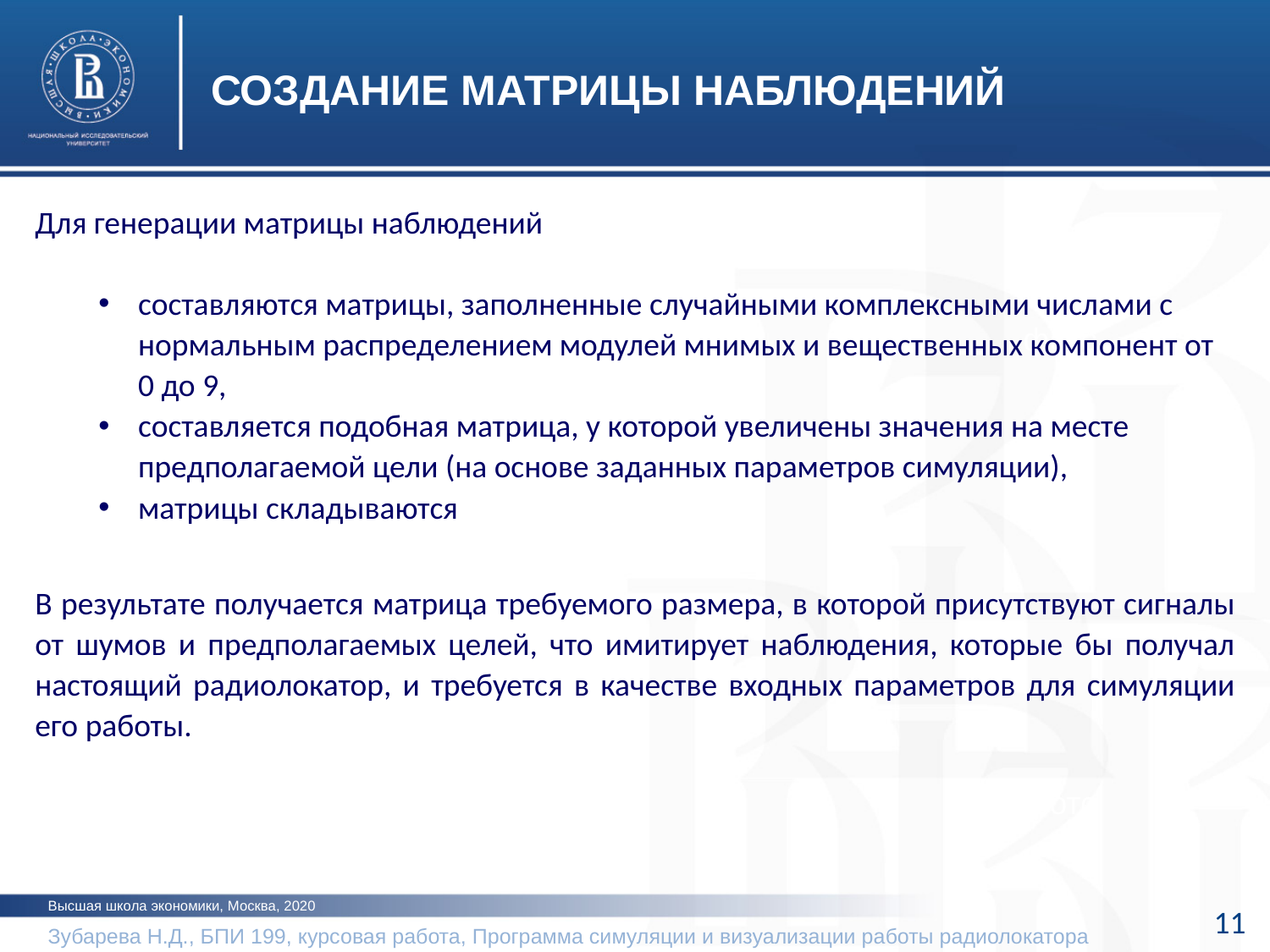

СОЗДАНИЕ МАТРИЦЫ НАБЛЮДЕНИЙ
Для генерации матрицы наблюдений

составляются матрицы, заполненные случайными комплексными числами с нормальным распределением модулей мнимых и вещественных компонент от 0 до 9,
составляется подобная матрица, у которой увеличены значения на месте предполагаемой цели (на основе заданных параметров симуляции),
матрицы складываются

В результате получается матрица требуемого размера, в которой присутствуют сигналы от шумов и предполагаемых целей, что имитирует наблюдения, которые бы получал настоящий радиолокатор, и требуется в качестве входных параметров для симуляции его работы.

фото
фото
Высшая школа экономики, Москва, 2020
11
Зубарева Н.Д., БПИ 199, курсовая работа, Программа симуляции и визуализации работы радиолокатора	2020